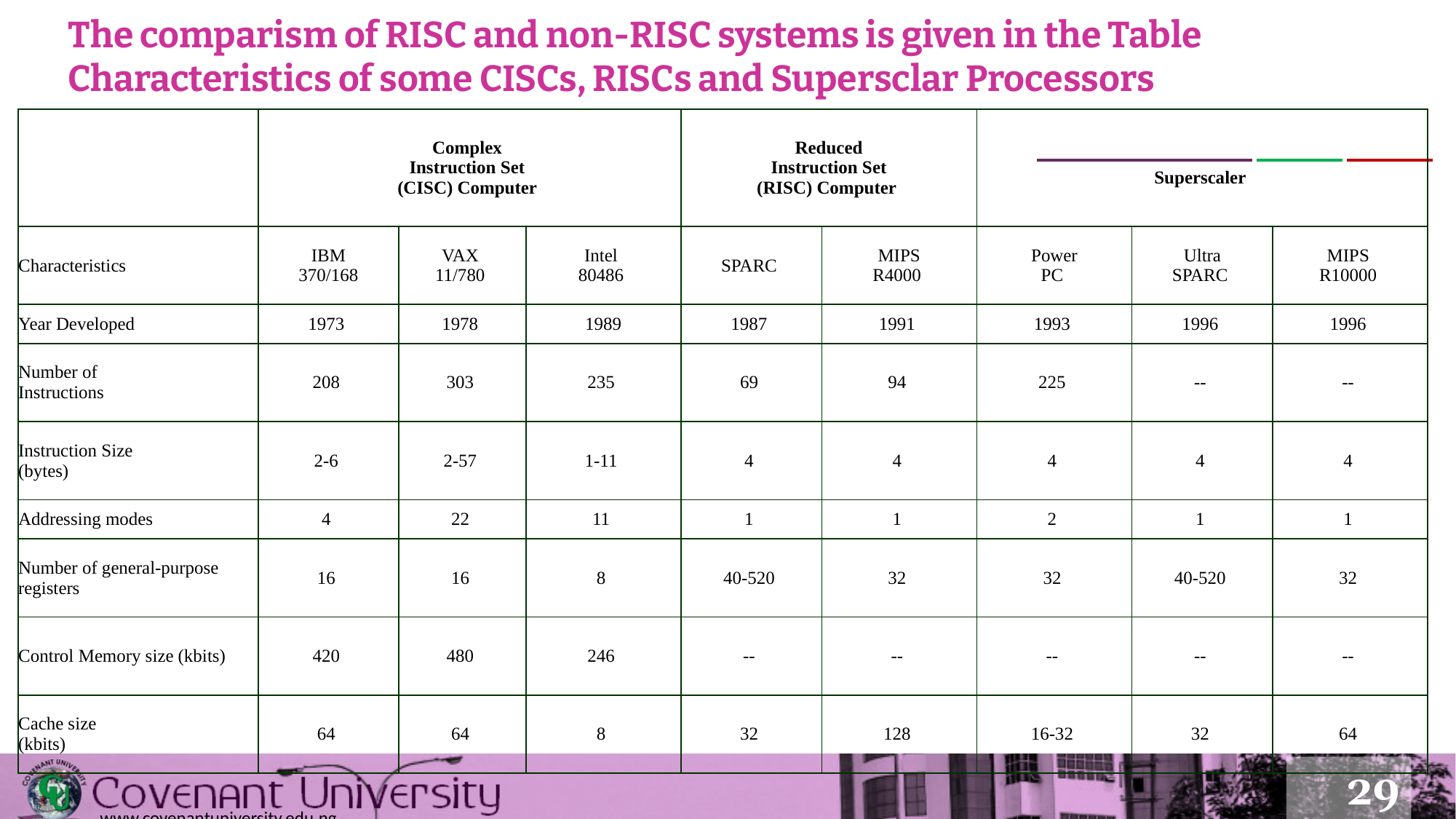

# The comparism of RISC and non-RISC systems is given in the Table Characteristics of some CISCs, RISCs and Supersclar Processors
|  | Complex Instruction Set (CISC) Computer |  |  | Reduced Instruction Set (RISC) Computer |  | Superscaler |  |  |
| --- | --- | --- | --- | --- | --- | --- | --- | --- |
| Characteristics | IBM 370/168 | VAX 11/780 | Intel 80486 | SPARC | MIPS R4000 | Power PC | Ultra SPARC | MIPS R10000 |
| Year Developed | 1973 | 1978 | 1989 | 1987 | 1991 | 1993 | 1996 | 1996 |
| Number of Instructions | 208 | 303 | 235 | 69 | 94 | 225 | -- | -- |
| Instruction Size (bytes) | 2-6 | 2-57 | 1-11 | 4 | 4 | 4 | 4 | 4 |
| Addressing modes | 4 | 22 | 11 | 1 | 1 | 2 | 1 | 1 |
| Number of general-purpose registers | 16 | 16 | 8 | 40-520 | 32 | 32 | 40-520 | 32 |
| Control Memory size (kbits) | 420 | 480 | 246 | -- | -- | -- | -- | -- |
| Cache size (kbits) | 64 | 64 | 8 | 32 | 128 | 16-32 | 32 | 64 |